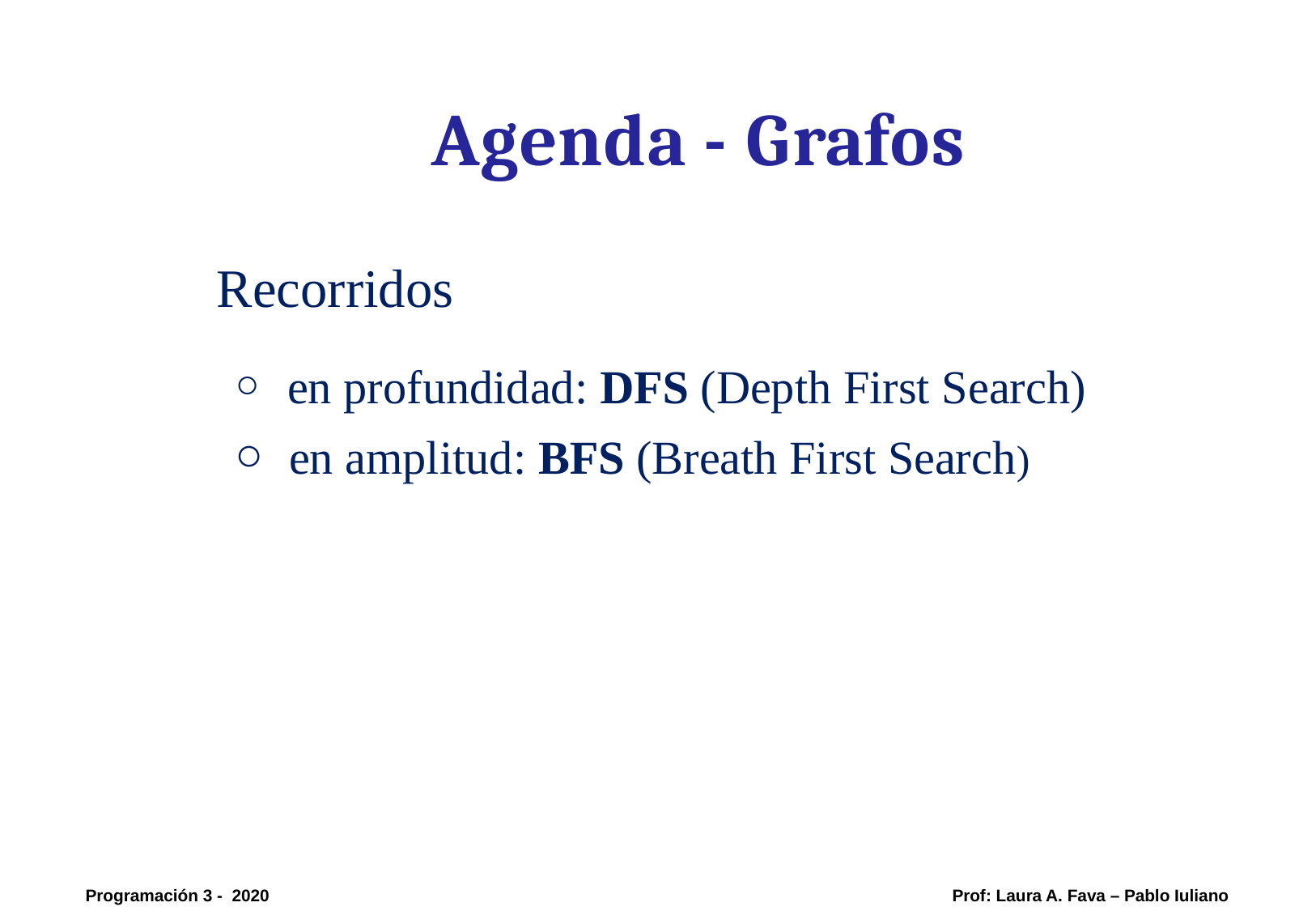

Agenda - Grafos

Recorridos
 en profundidad: DFS (Depth First Search)
 en amplitud: BFS (Breath First Search)